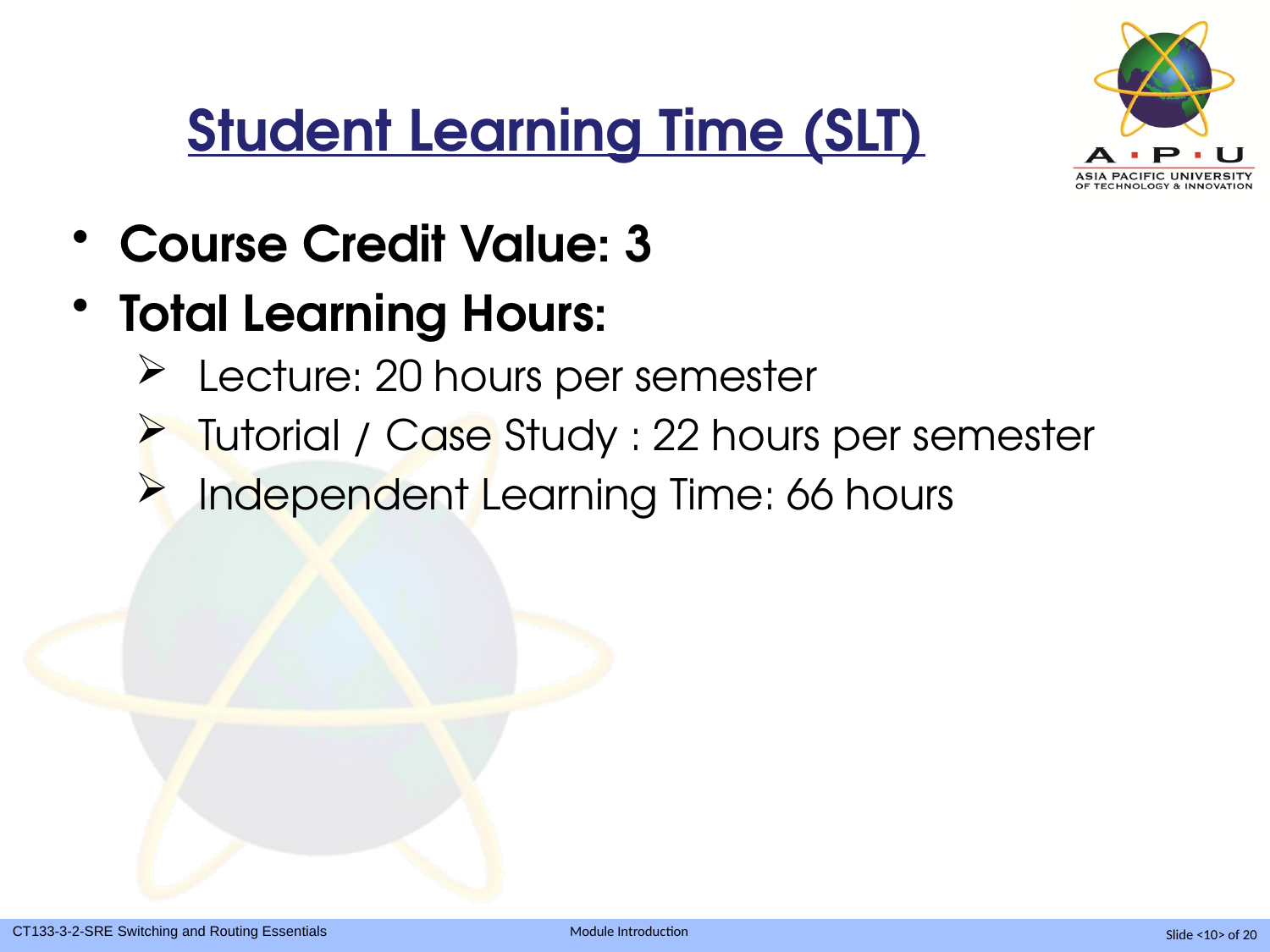

Student Learning Time (SLT)
Course Credit Value: 3
Total Learning Hours:
Lecture: 20 hours per semester
Tutorial / Case Study : 22 hours per semester
Independent Learning Time: 66 hours

Slide <10> of 20